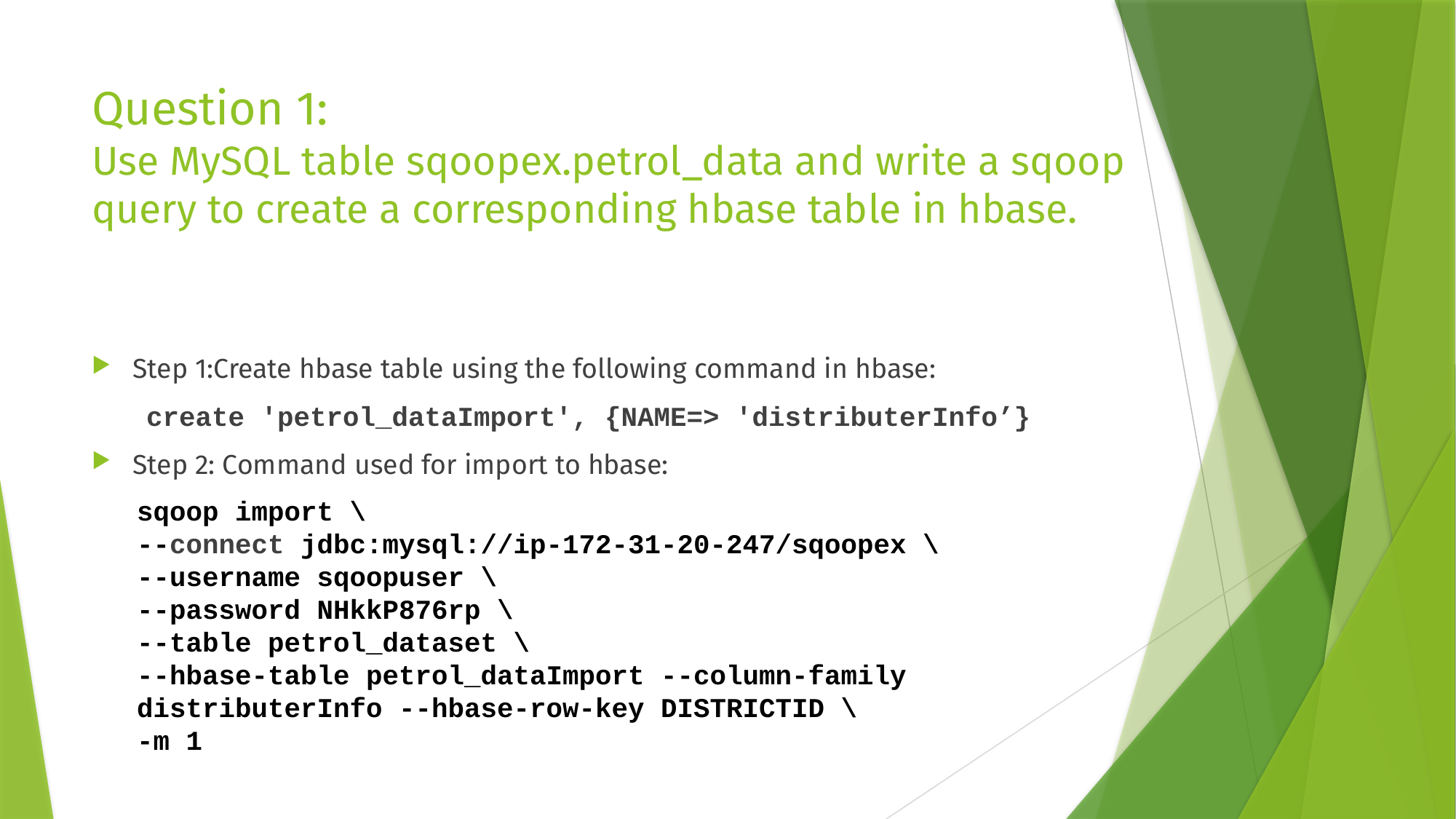

# Question 1: Use MySQL table sqoopex.petrol_data and write a sqoop query to create a corresponding hbase table in hbase.
Step 1:Create hbase table using the following command in hbase:
create 'petrol_dataImport', {NAME=> 'distributerInfo’}
Step 2: Command used for import to hbase:

sqoop import \
--connect jdbc:mysql://ip-172-31-20-247/sqoopex \
--username sqoopuser \
--password NHkkP876rp \
--table petrol_dataset \
--hbase-table petrol_dataImport --column-family distributerInfo --hbase-row-key DISTRICTID \
-m 1